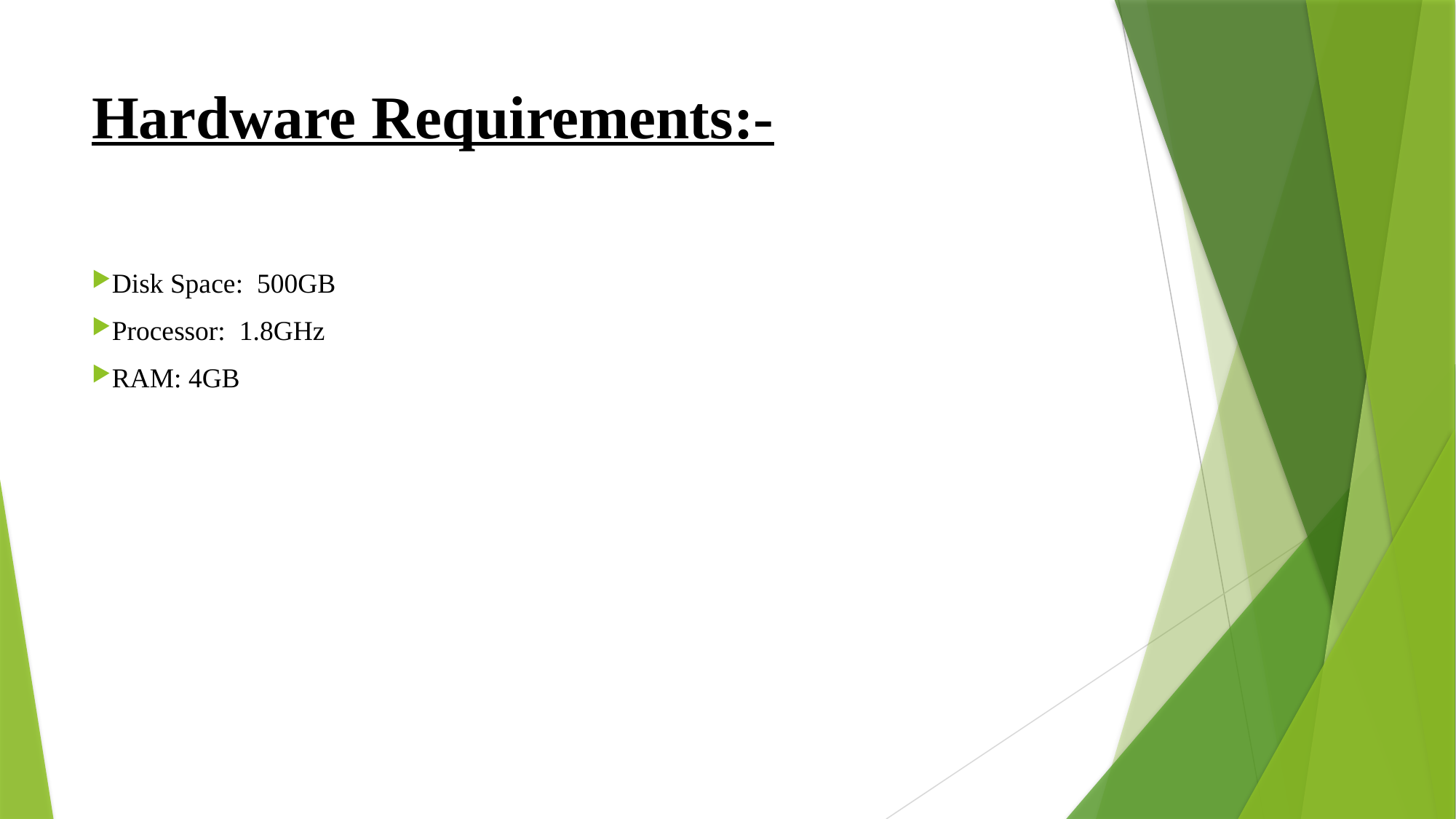

# Hardware Requirements:-
Disk Space:  500GB
Processor:  1.8GHz
RAM: 4GB